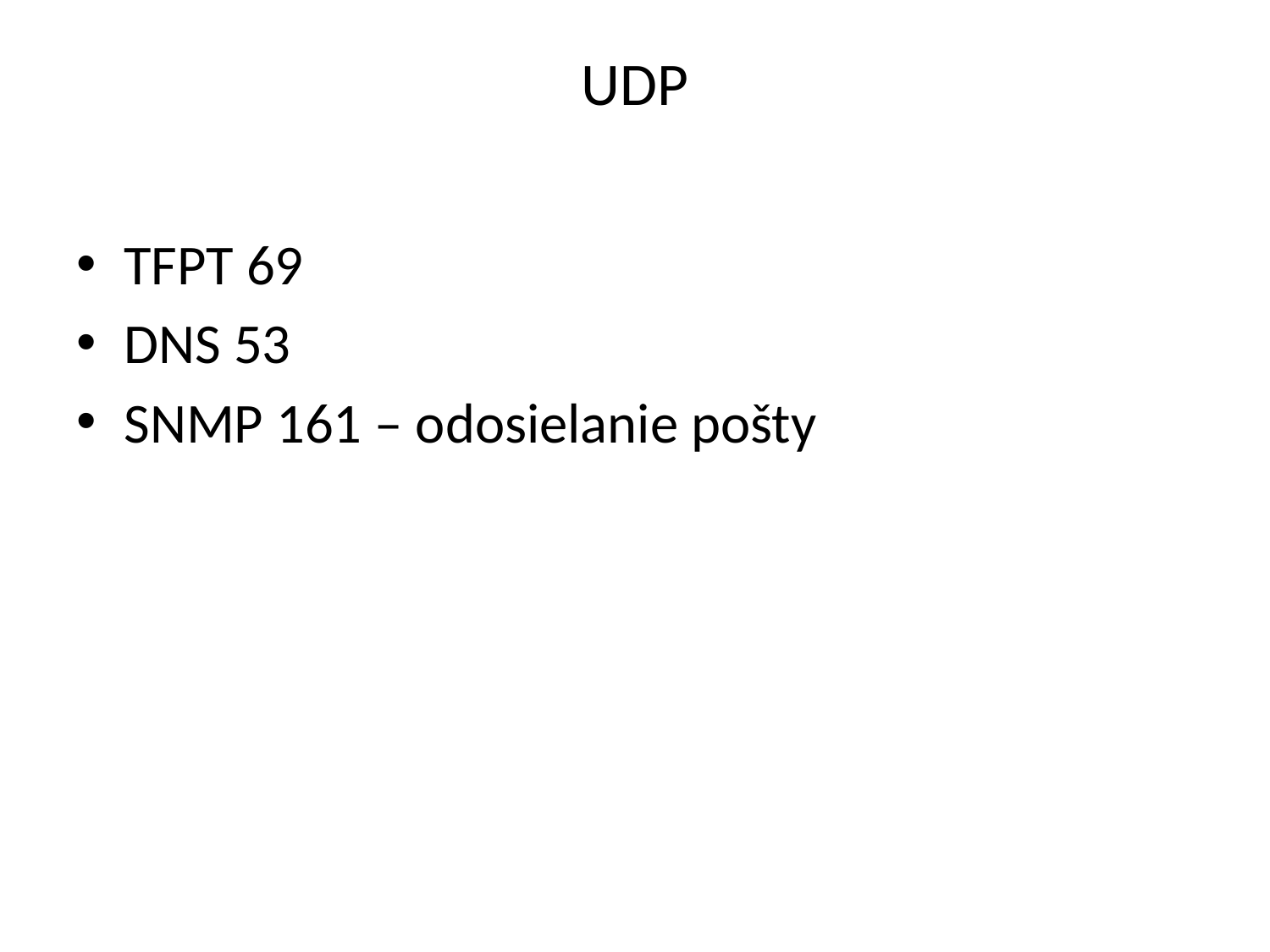

# UDP
TFPT 69
DNS 53
SNMP 161 – odosielanie pošty